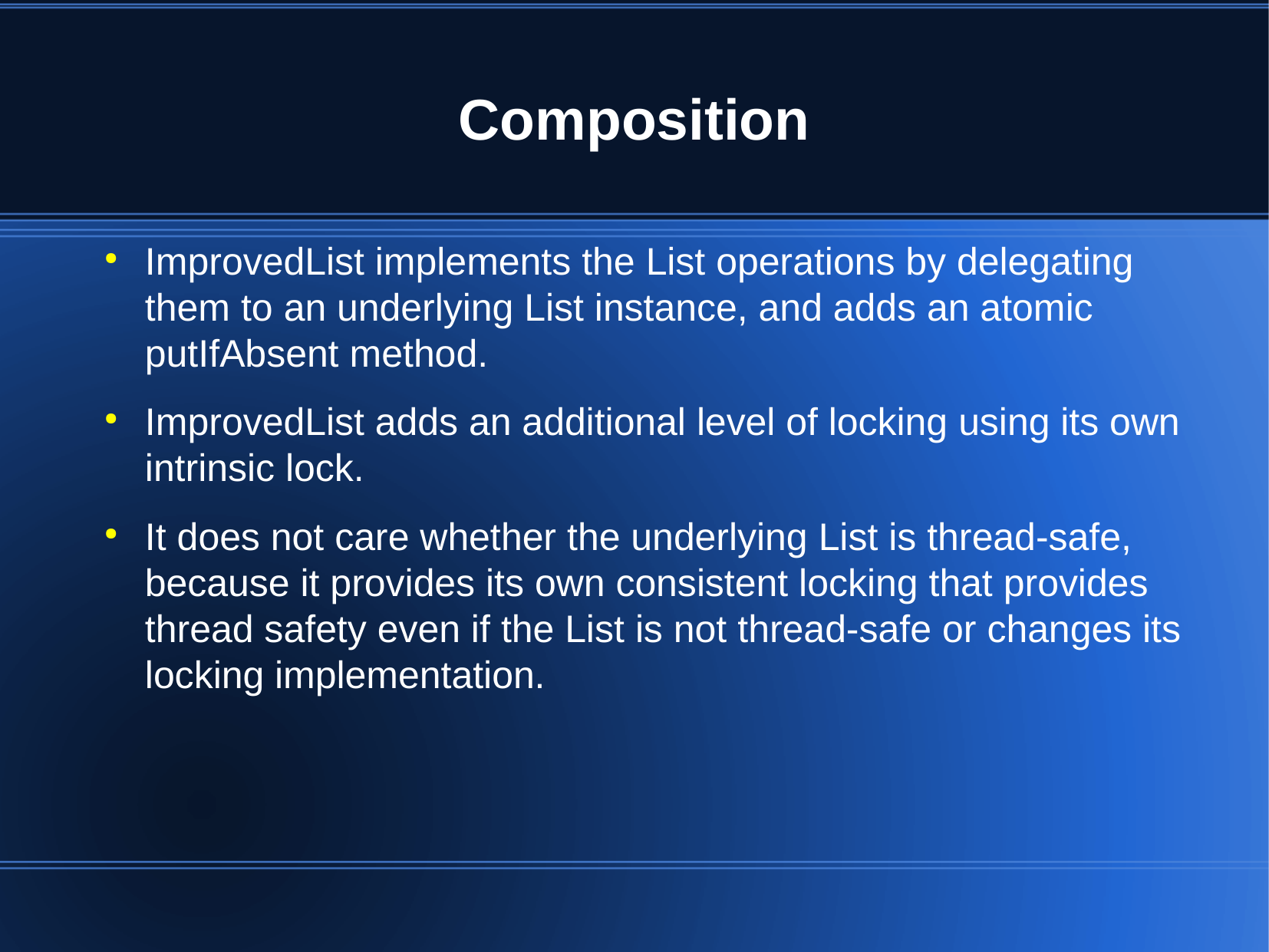

Composition
ImprovedList implements the List operations by delegating them to an underlying List instance, and adds an atomic putIfAbsent method.
ImprovedList adds an additional level of locking using its own intrinsic lock.
It does not care whether the underlying List is thread-safe, because it provides its own consistent locking that provides thread safety even if the List is not thread-safe or changes its locking implementation.